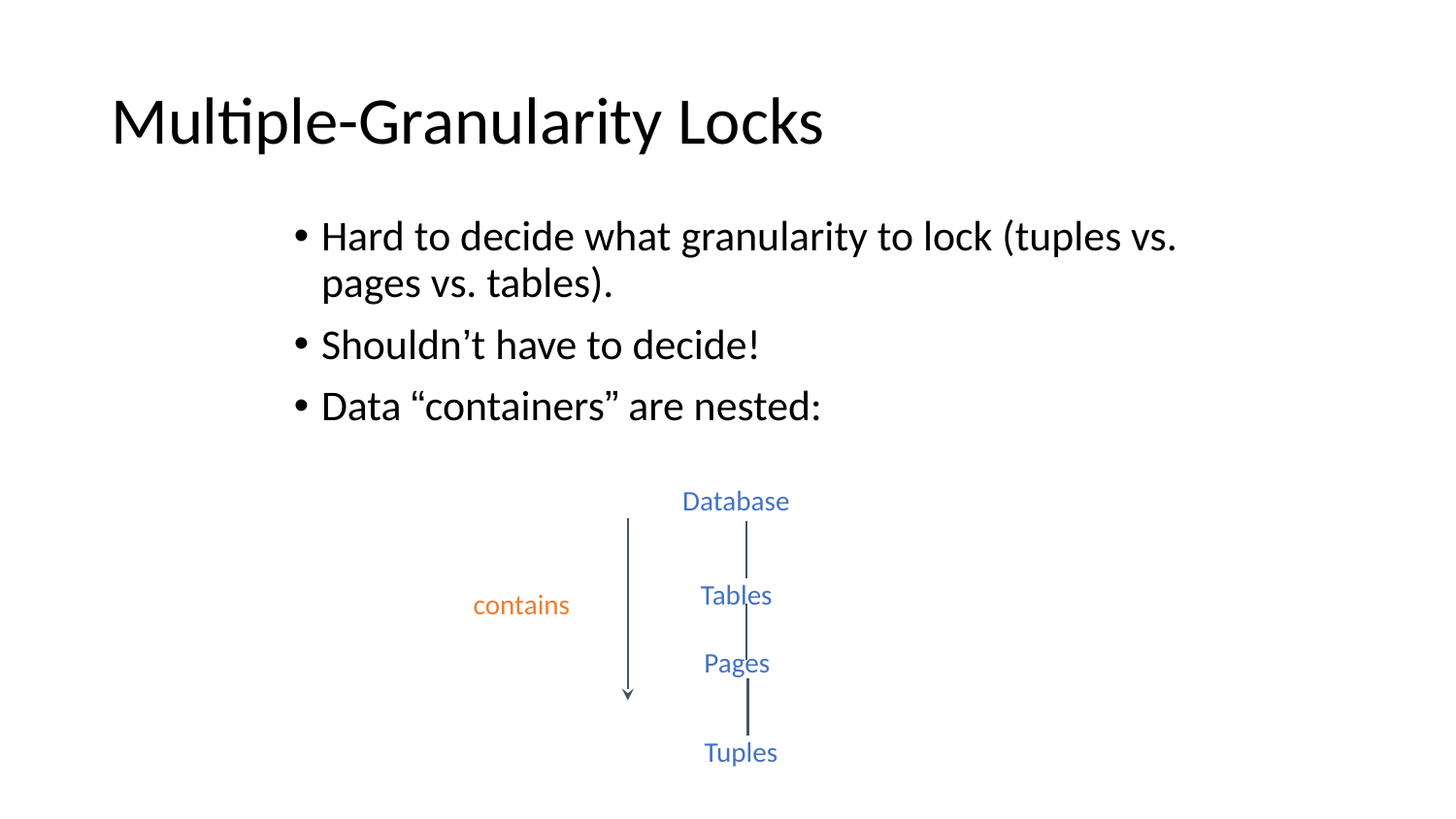

# Multiple-Granularity Locks
Hard to decide what granularity to lock (tuples vs. pages vs. tables).
Shouldn’t have to decide!
Data “containers” are nested:
Database
Tables
contains
Pages

Tuples